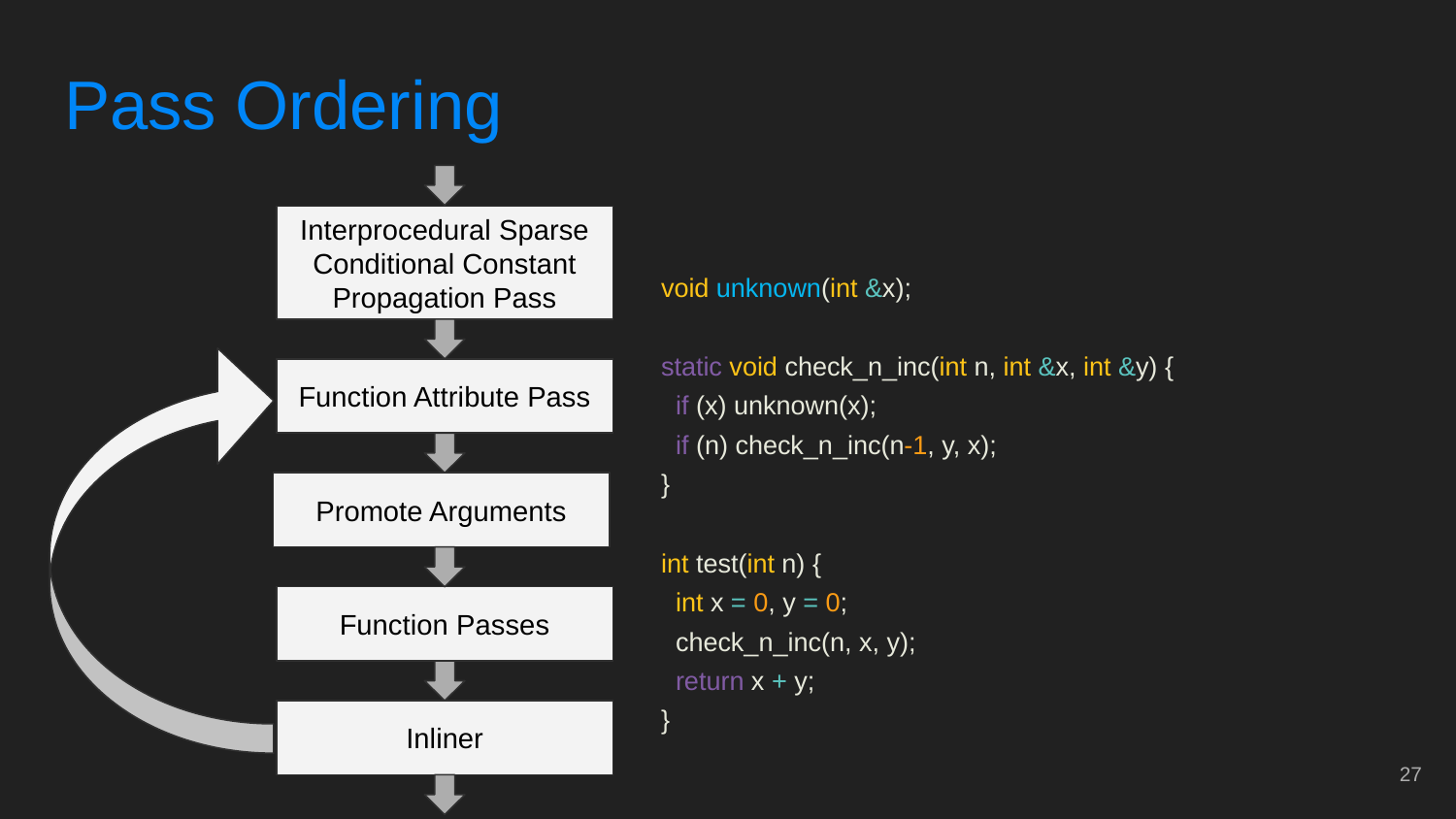

# Pass Ordering

Interprocedural Sparse Conditional Constant Propagation Pass
void unknown(int &x);

static void check_n_inc(int n, int &x, int &y) {
  if (x) unknown(x);
  if (n) check_n_inc(n-1, y, x);
}

int test(int n) {
  int x = 0, y = 0;
  check_n_inc(n, x, y);
  return x + y;
}

Function Attribute Pass

Promote Arguments

Function Passes

Inliner
27